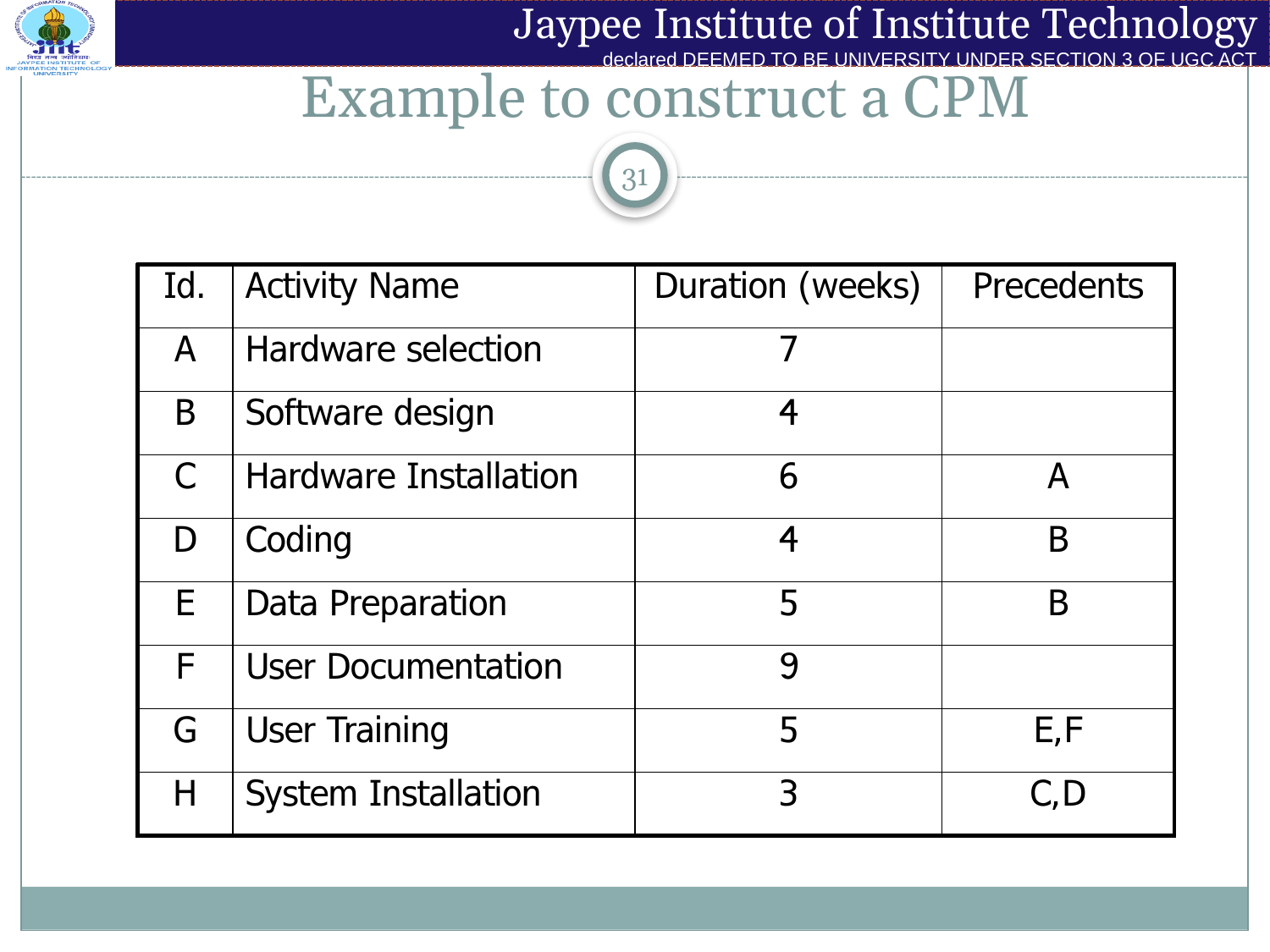

# Example to construct a CPM
31
| Id. | Activity Name | Duration (weeks) | Precedents |
| --- | --- | --- | --- |
| A | Hardware selection | 7 |  |
| B | Software design | 4 |  |
| C | Hardware Installation | 6 | A |
| D | Coding | 4 | B |
| E | Data Preparation | 5 | B |
| F | User Documentation | 9 |  |
| G | User Training | 5 | E,F |
| H | System Installation | 3 | C,D |